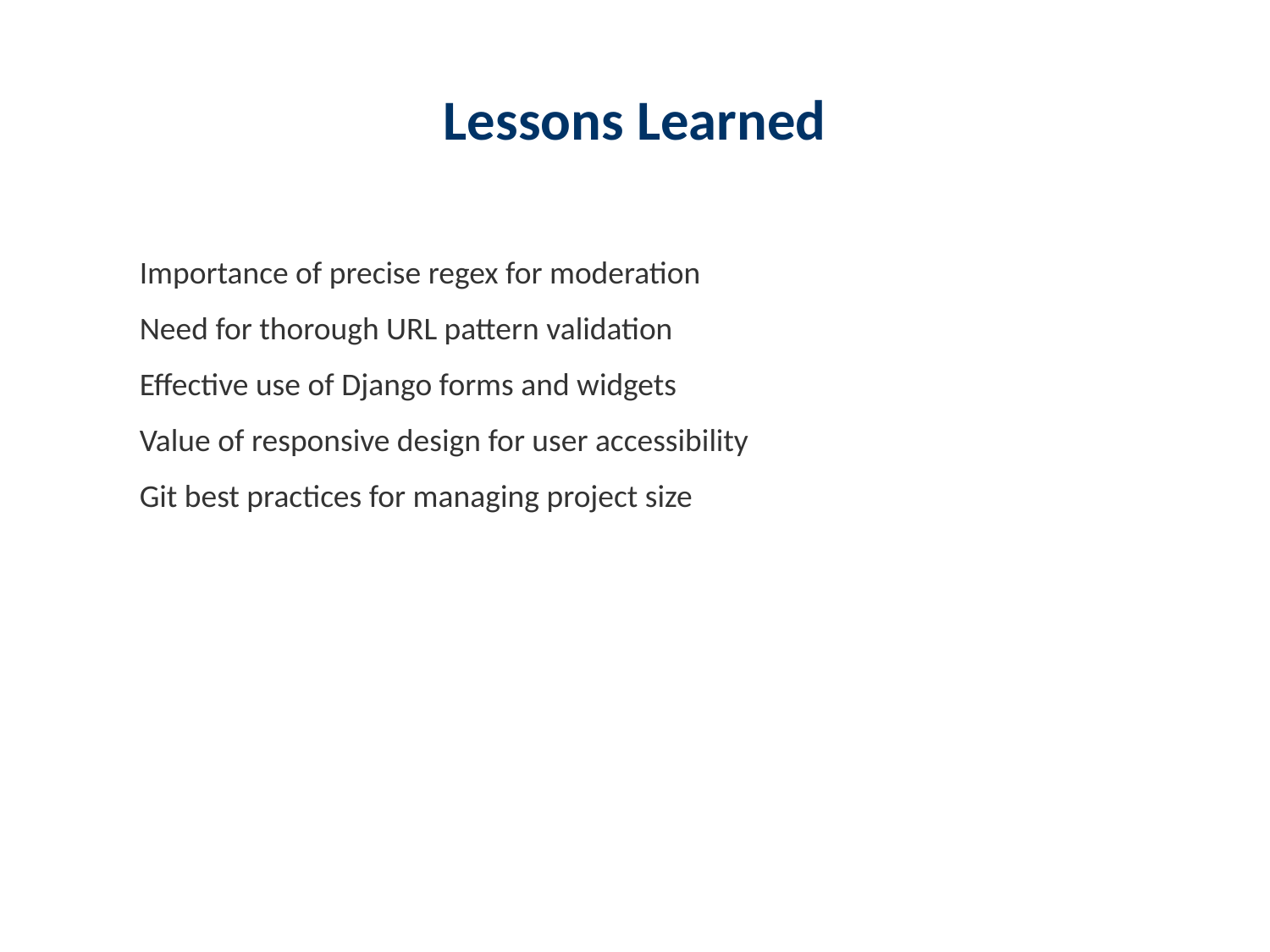

# Lessons Learned

Importance of precise regex for moderation
Need for thorough URL pattern validation
Effective use of Django forms and widgets
Value of responsive design for user accessibility
Git best practices for managing project size